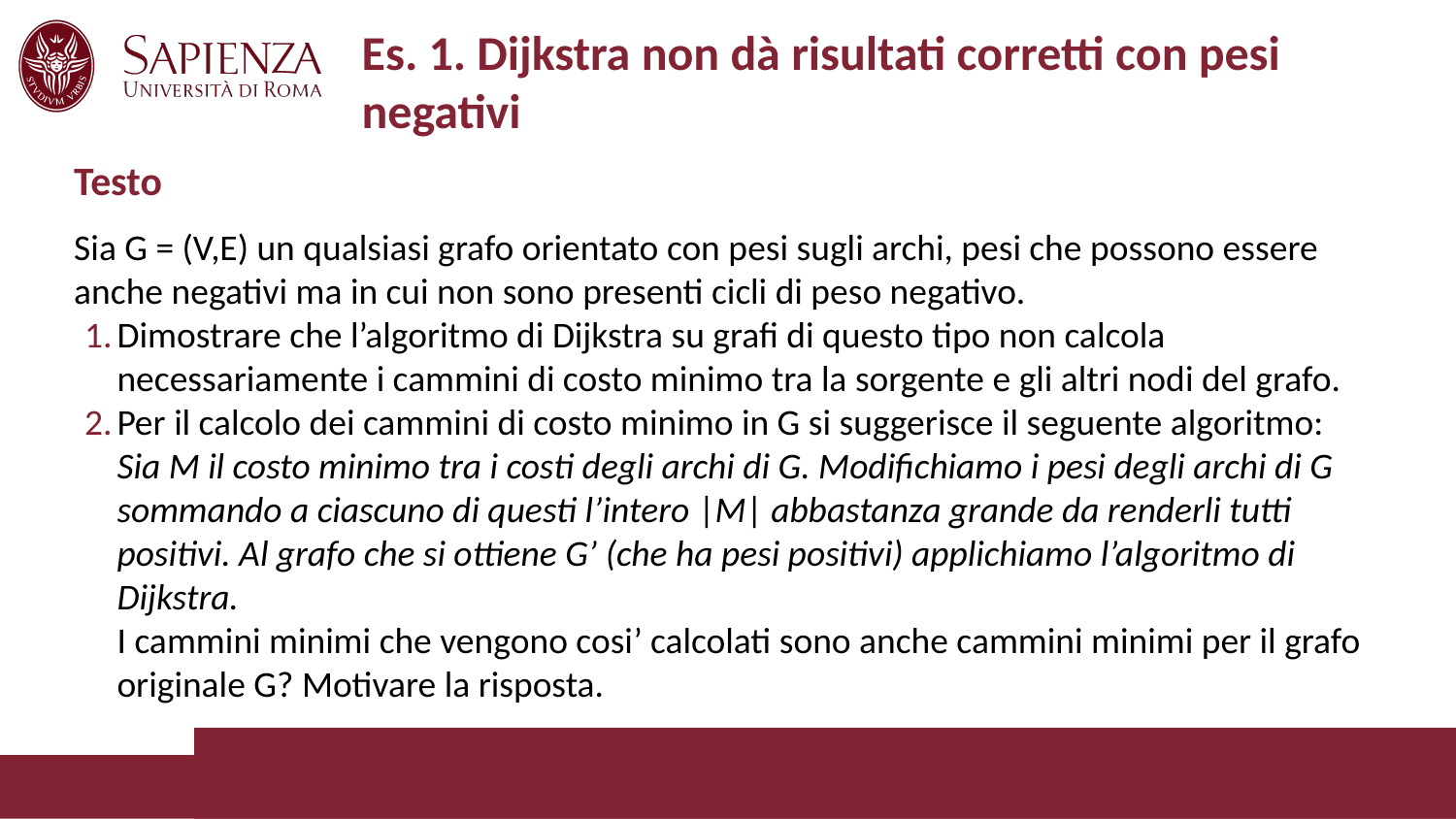

# Es. 1. Dijkstra non dà risultati corretti con pesi negativi
Testo
Sia G = (V,E) un qualsiasi grafo orientato con pesi sugli archi, pesi che possono essere anche negativi ma in cui non sono presenti cicli di peso negativo.
Dimostrare che l’algoritmo di Dijkstra su grafi di questo tipo non calcola necessariamente i cammini di costo minimo tra la sorgente e gli altri nodi del grafo.
Per il calcolo dei cammini di costo minimo in G si suggerisce il seguente algoritmo:
Sia M il costo minimo tra i costi degli archi di G. Modifichiamo i pesi degli archi di G sommando a ciascuno di questi l’intero |M| abbastanza grande da renderli tutti positivi. Al grafo che si ottiene G’ (che ha pesi positivi) applichiamo l’algoritmo di Dijkstra.
I cammini minimi che vengono cosi’ calcolati sono anche cammini minimi per il grafo originale G? Motivare la risposta.